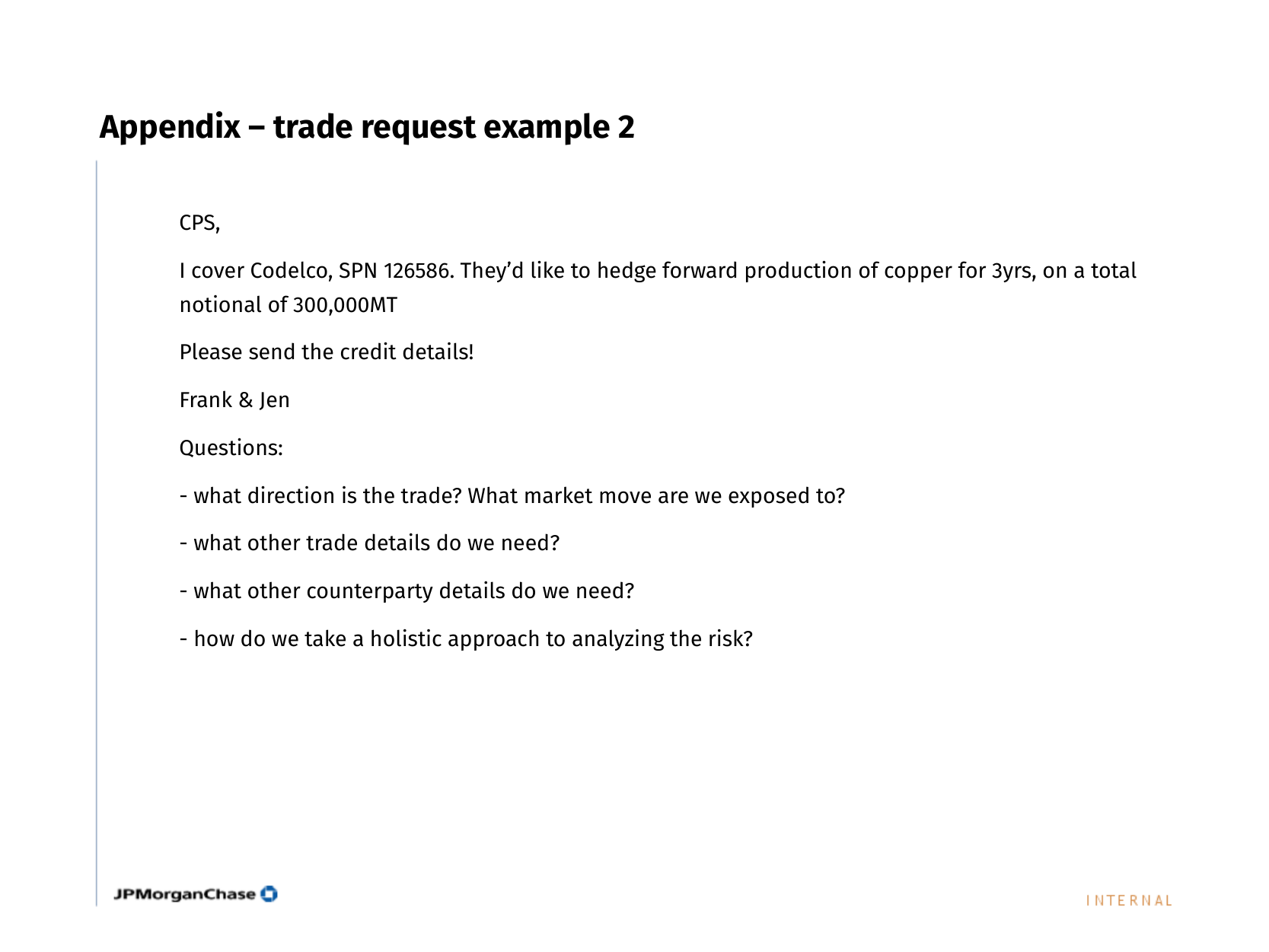

# Appendix – trade request example 2
CPS,
I cover Codelco, SPN 126586. They’d like to hedge forward production of copper for 3yrs, on a total notional of 300,000MT
Please send the credit details!
Frank & Jen
Questions:
- what direction is the trade? What market move are we exposed to?
- what other trade details do we need?
- what other counterparty details do we need?
- how do we take a holistic approach to analyzing the risk?